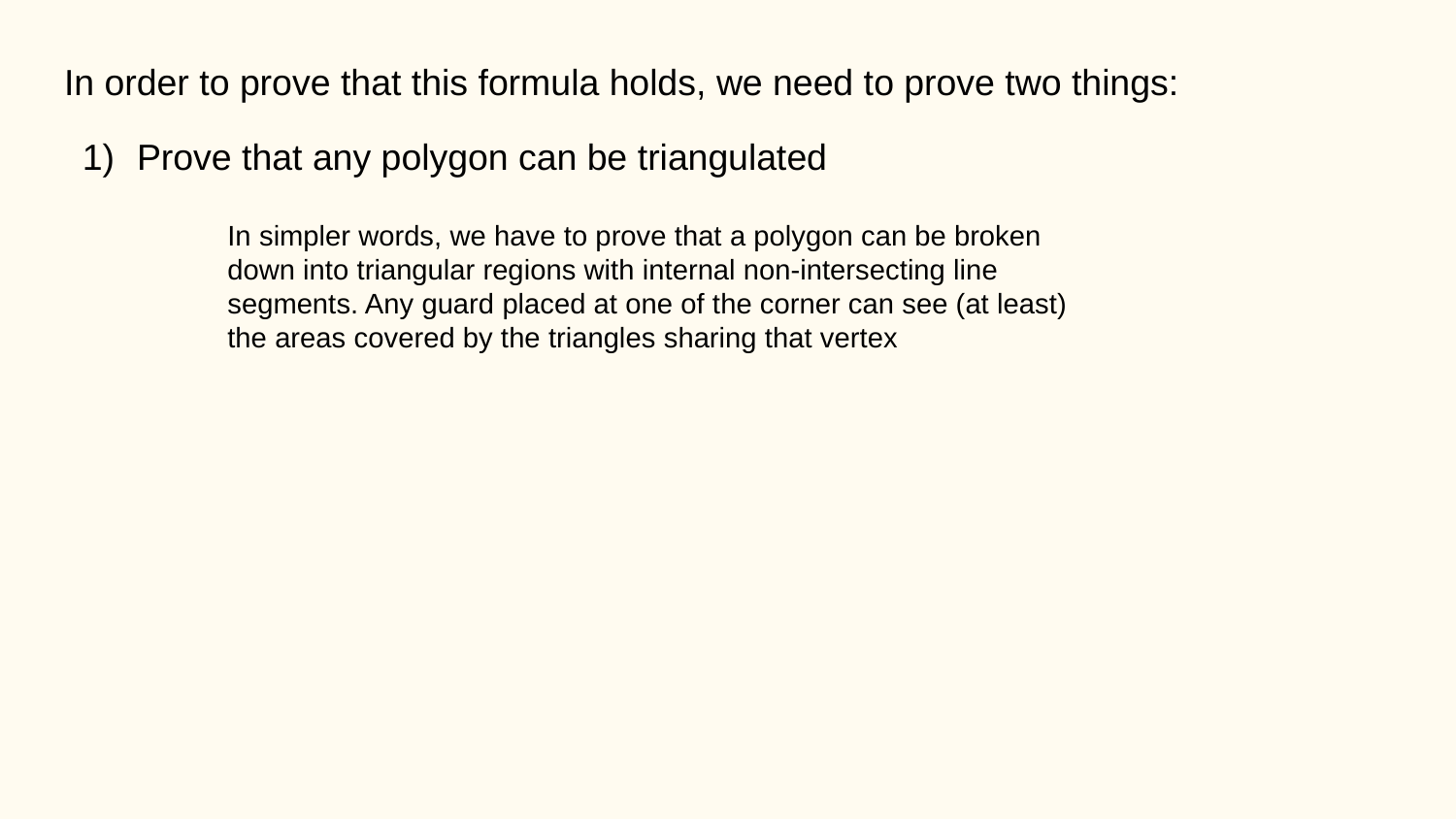

In order to prove that this formula holds, we need to prove two things:
Prove that any polygon can be triangulated
In simpler words, we have to prove that a polygon can be broken down into triangular regions with internal non-intersecting line segments. Any guard placed at one of the corner can see (at least) the areas covered by the triangles sharing that vertex